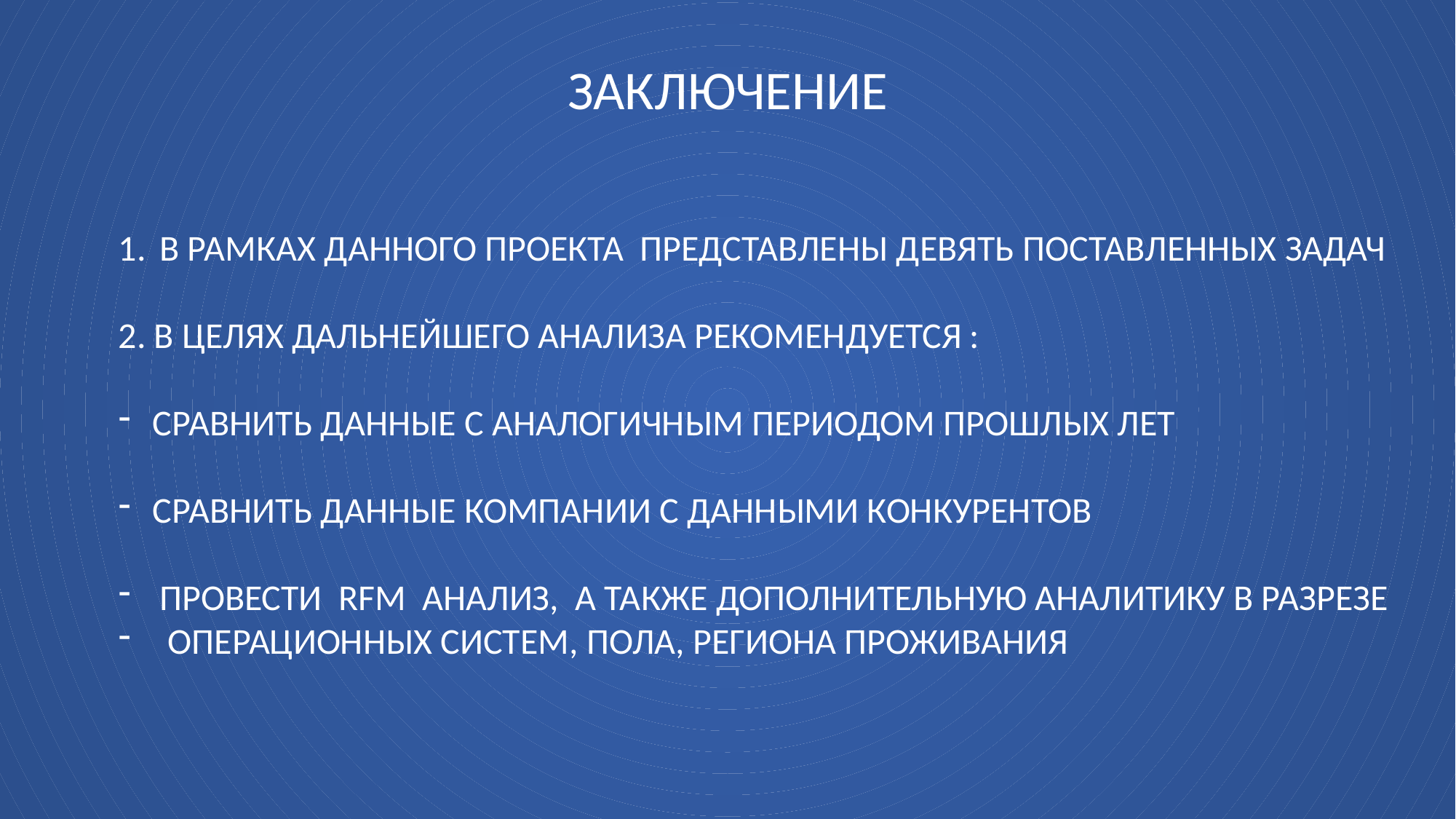

ЗАКЛЮЧЕНИЕ
В РАМКАХ ДАННОГО ПРОЕКТА  ПРЕДСТАВЛЕНЫ ДЕВЯТЬ ПОСТАВЛЕННЫХ ЗАДАЧ

2. В ЦЕЛЯХ ДАЛЬНЕЙШЕГО АНАЛИЗА РЕКОМЕНДУЕТСЯ :

СРАВНИТЬ ДАННЫЕ С АНАЛОГИЧНЫМ ПЕРИОДОМ ПРОШЛЫХ ЛЕТ

СРАВНИТЬ ДАННЫЕ КОМПАНИИ С ДАННЫМИ КОНКУРЕНТОВ

ПРОВЕСТИ  RFM  АНАЛИЗ,  А ТАКЖЕ ДОПОЛНИТЕЛЬНУЮ АНАЛИТИКУ В РАЗРЕЗЕ
 ОПЕРАЦИОННЫХ СИСТЕМ, ПОЛА, РЕГИОНА ПРОЖИВАНИЯ